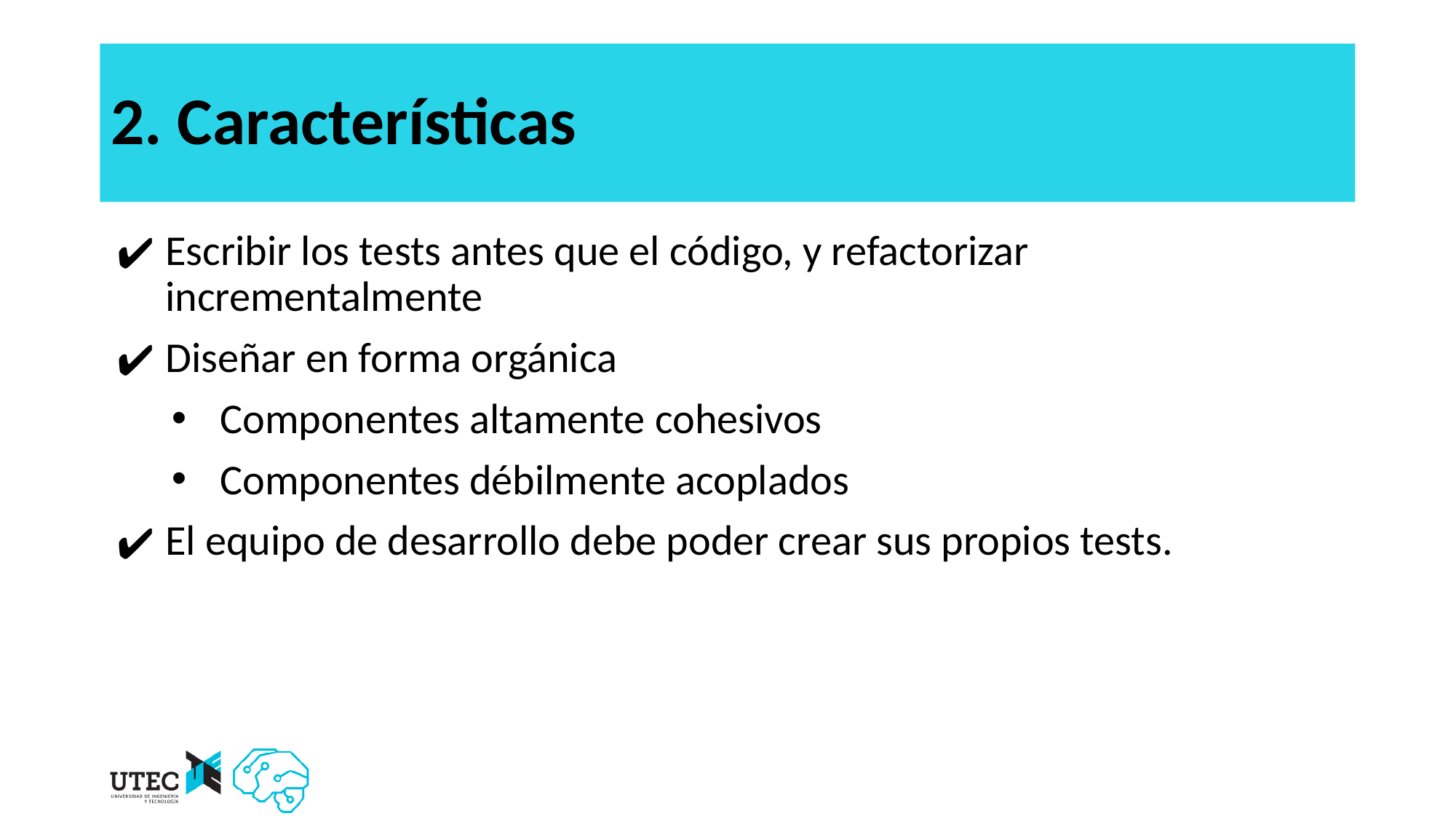

# 2. Características
Escribir los tests antes que el código, y refactorizar incrementalmente
Diseñar en forma orgánica
Componentes altamente cohesivos
Componentes débilmente acoplados
El equipo de desarrollo debe poder crear sus propios tests.